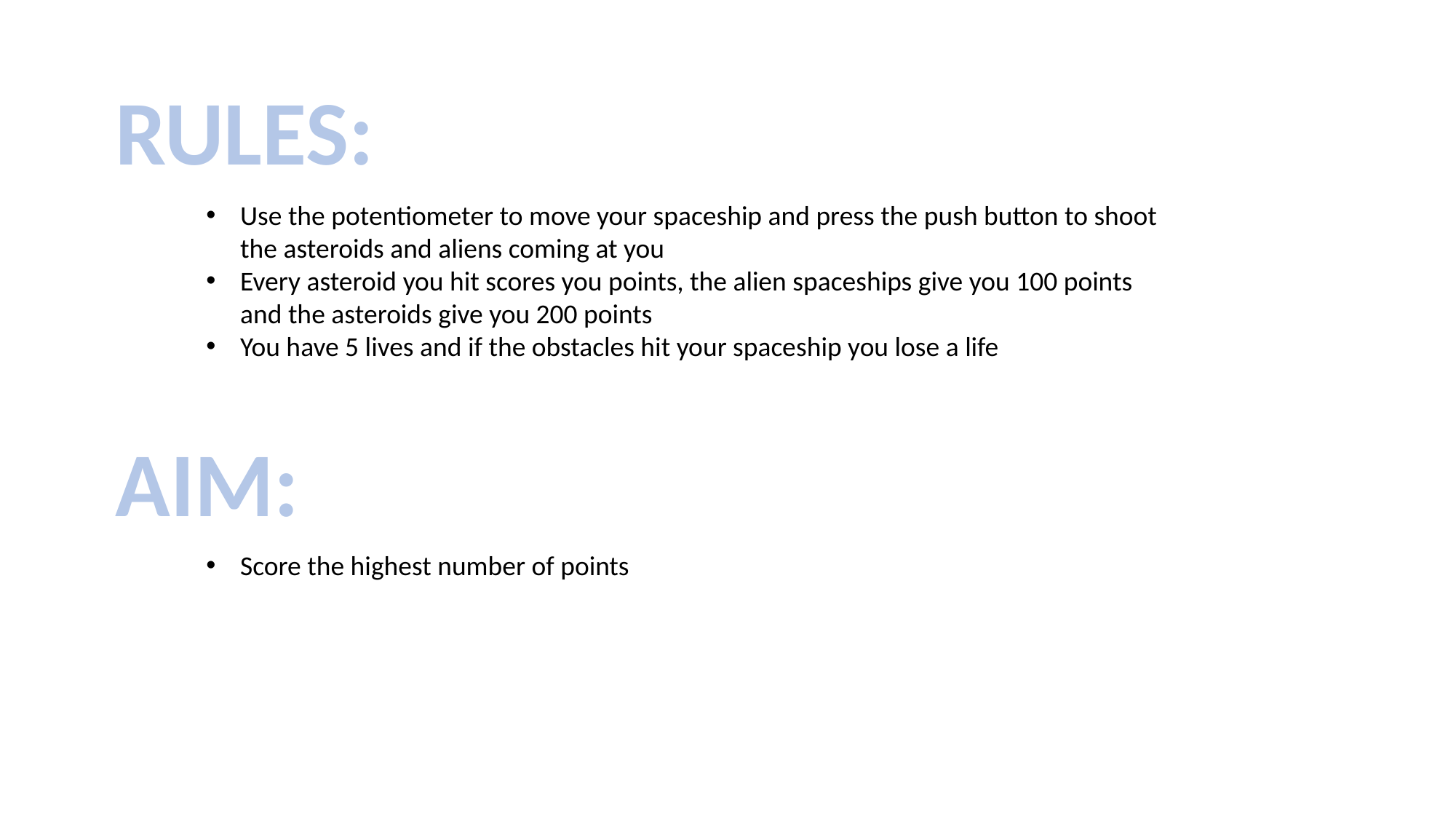

RULES:

Use the potentiometer to move your spaceship and press the push button to shoot the asteroids and aliens coming at you
Every asteroid you hit scores you points, the alien spaceships give you 100 points and the asteroids give you 200 points
You have 5 lives and if the obstacles hit your spaceship you lose a life

AIM:
Score the highest number of points